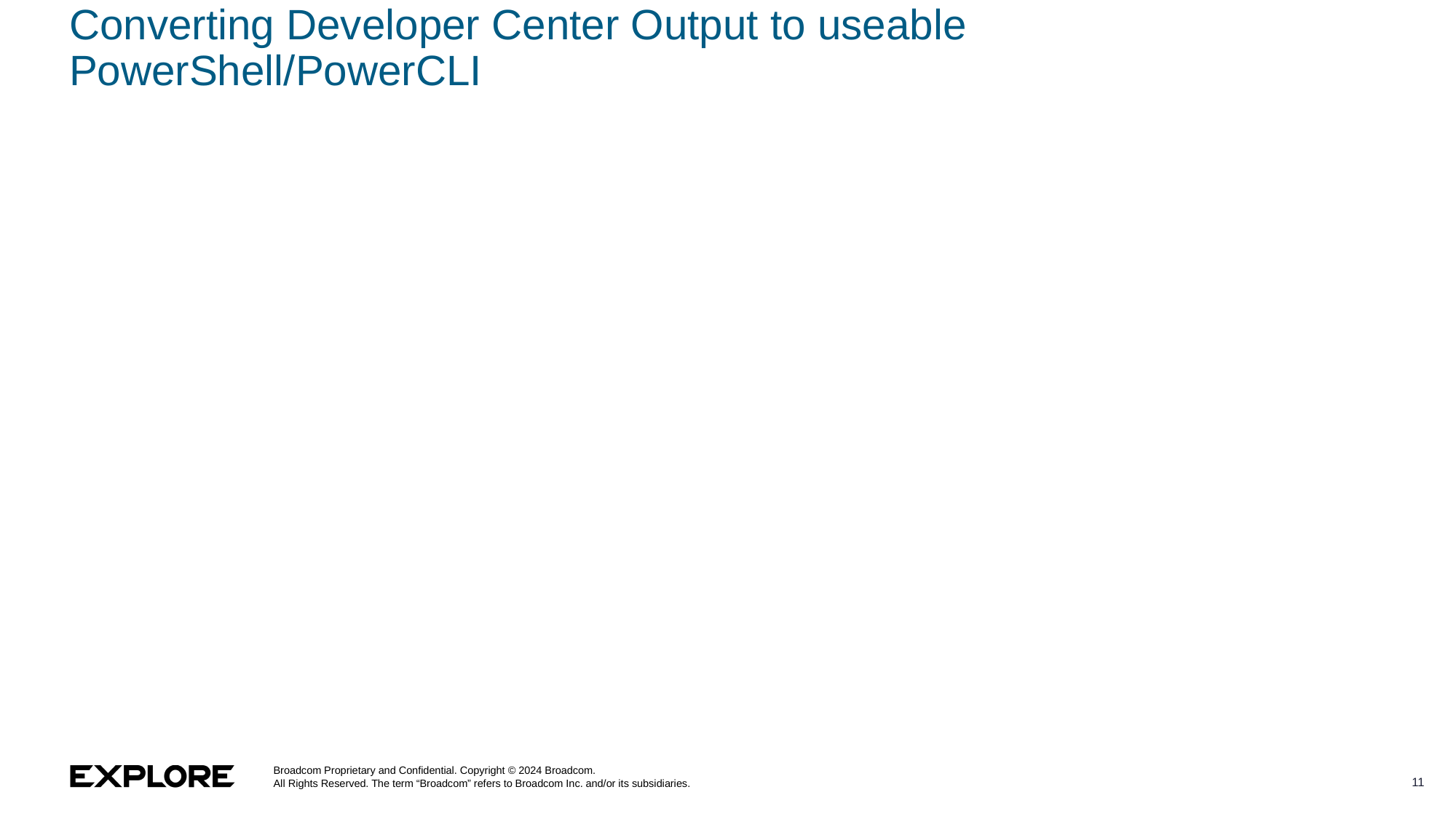

# Converting Developer Center Output to useable PowerShell/PowerCLI